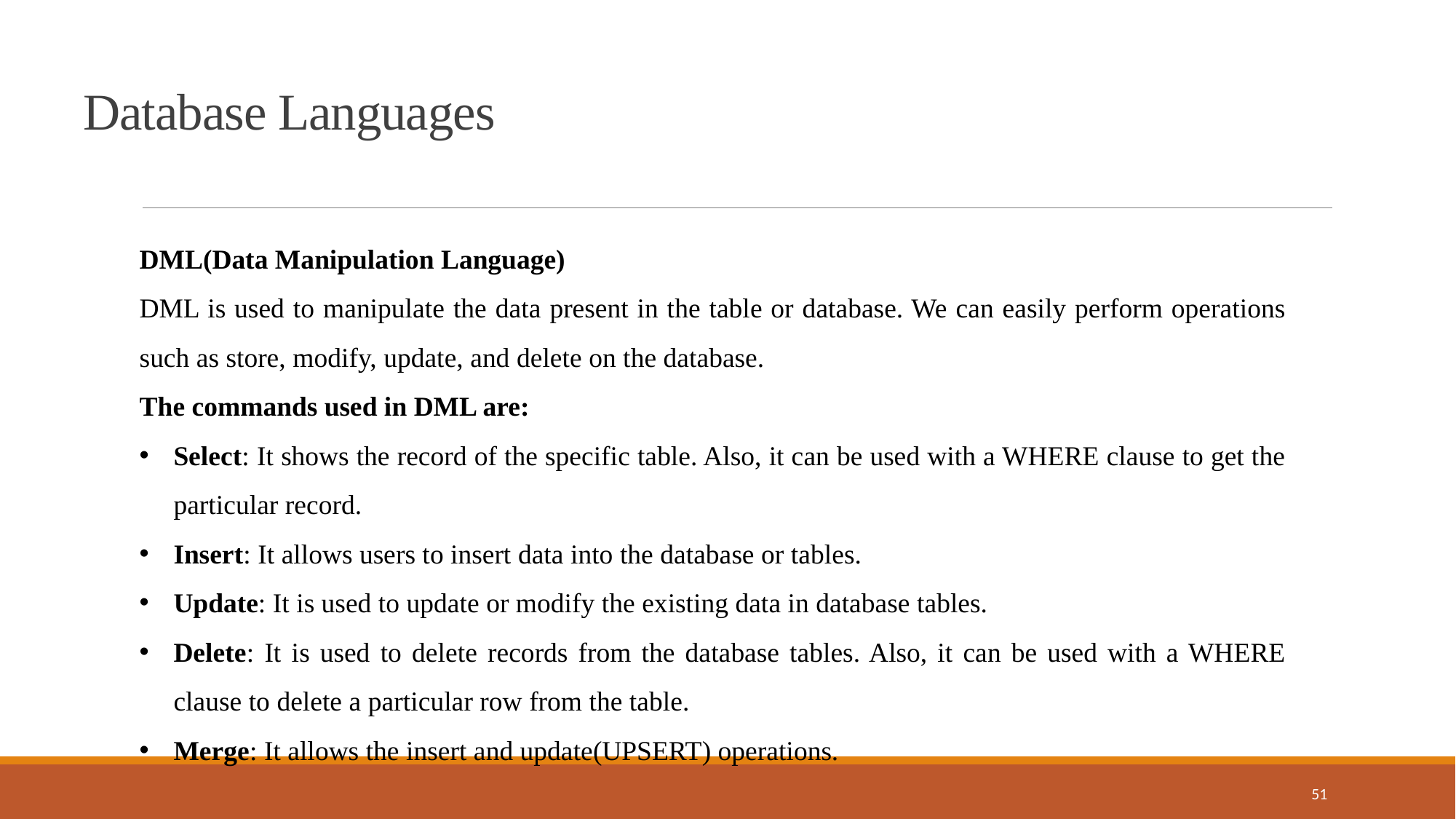

Database Languages
DML(Data Manipulation Language)
DML is used to manipulate the data present in the table or database. We can easily perform operations such as store, modify, update, and delete on the database.
The commands used in DML are:
Select: It shows the record of the specific table. Also, it can be used with a WHERE clause to get the particular record.
Insert: It allows users to insert data into the database or tables.
Update: It is used to update or modify the existing data in database tables.
Delete: It is used to delete records from the database tables. Also, it can be used with a WHERE clause to delete a particular row from the table.
Merge: It allows the insert and update(UPSERT) operations.
51